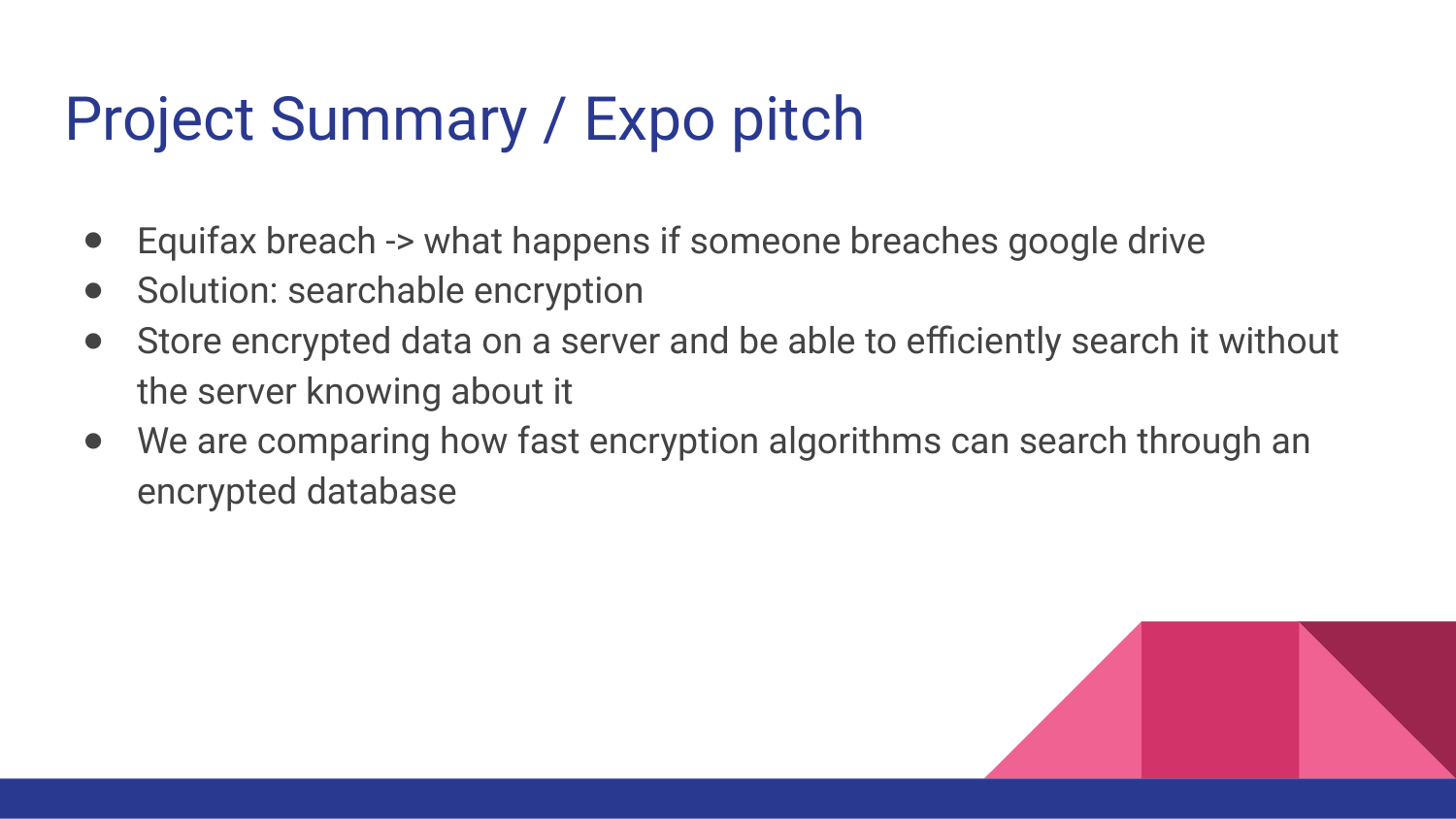

# Project Summary / Expo pitch
Equifax breach -> what happens if someone breaches google drive
Solution: searchable encryption
Store encrypted data on a server and be able to efficiently search it without the server knowing about it
We are comparing how fast encryption algorithms can search through an encrypted database